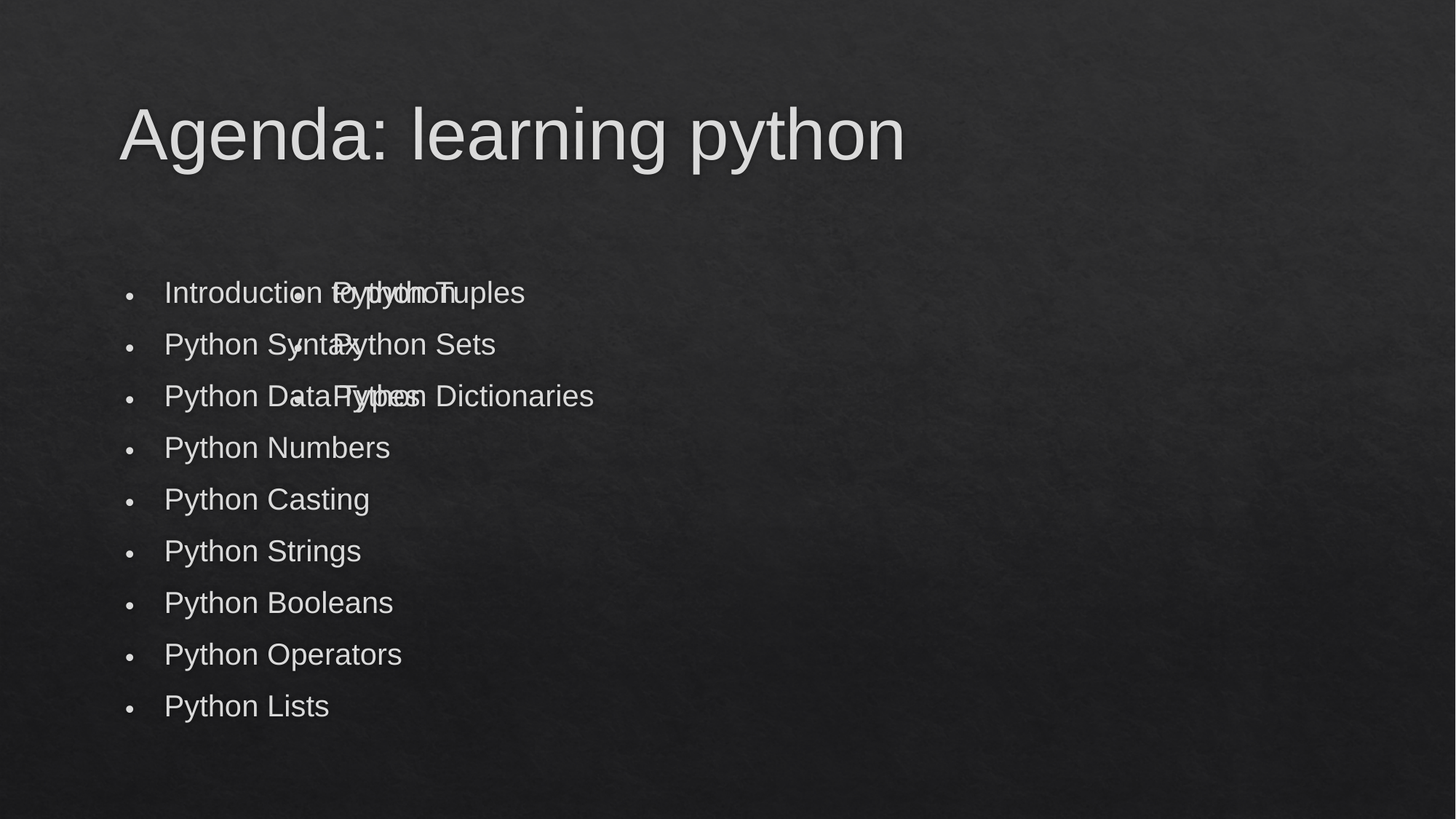

Introduction to python
Python Syntax
Python Data Types
Python Numbers
Python Casting
Python Strings
Python Booleans
Python Operators
Python Lists
Python Tuples
Python Sets
Python Dictionaries

# Agenda: learning python